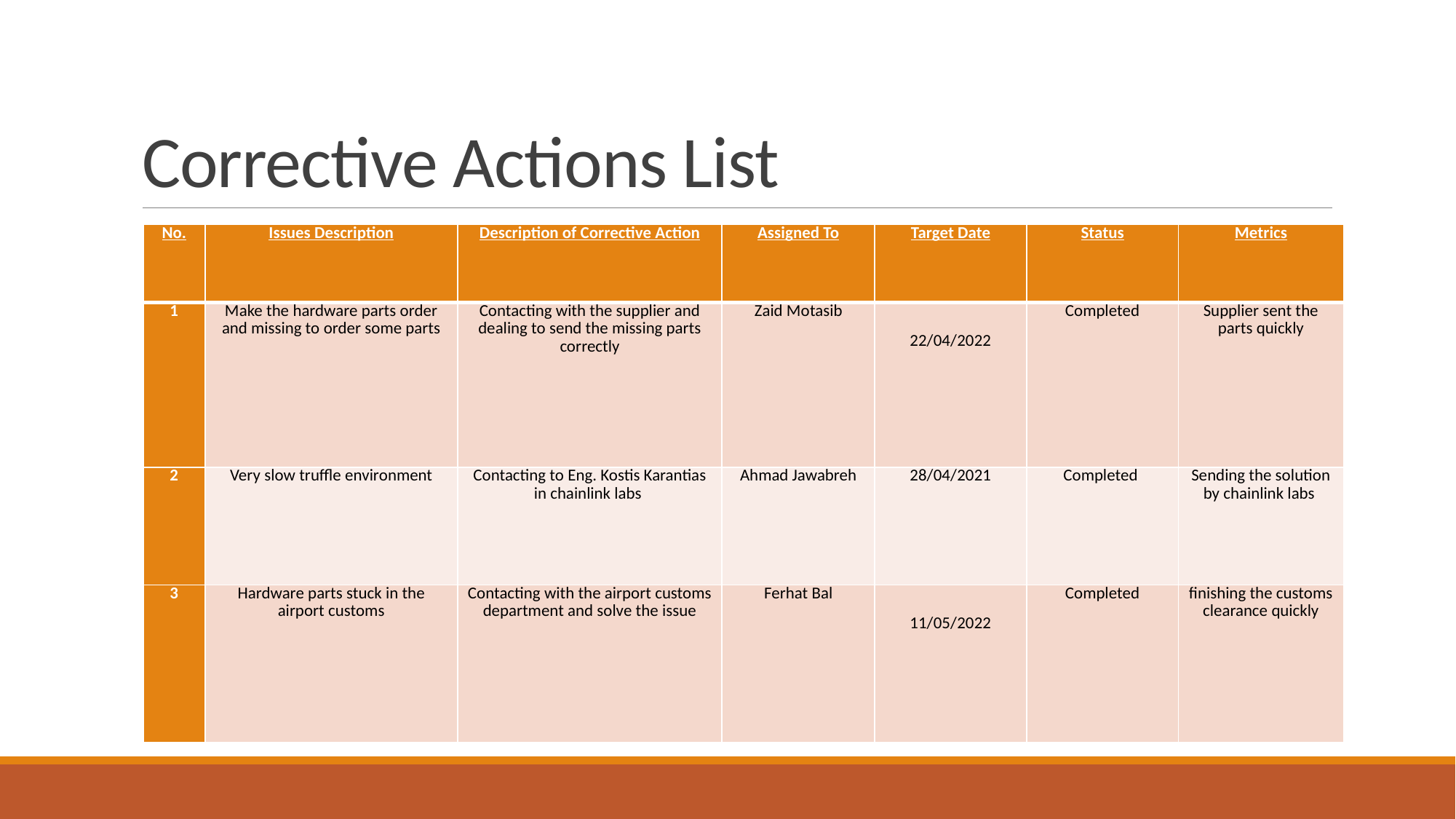

# Corrective Actions List
| No. | Issues Description | Description of Corrective Action | Assigned To | Target Date | Status | Metrics |
| --- | --- | --- | --- | --- | --- | --- |
| 1 | Make the hardware parts order and missing to order some parts | Contacting with the supplier and dealing to send the missing parts correctly | Zaid Motasib | 22/04/2022 | Completed | Supplier sent the parts quickly |
| 2 | Very slow truffle environment | Contacting to Eng. Kostis Karantias in chainlink labs | Ahmad Jawabreh | 28/04/2021 | Completed | Sending the solution by chainlink labs |
| 3 | Hardware parts stuck in the airport customs | Contacting with the airport customs department and solve the issue | Ferhat Bal | 11/05/2022 | Completed | finishing the customs clearance quickly |